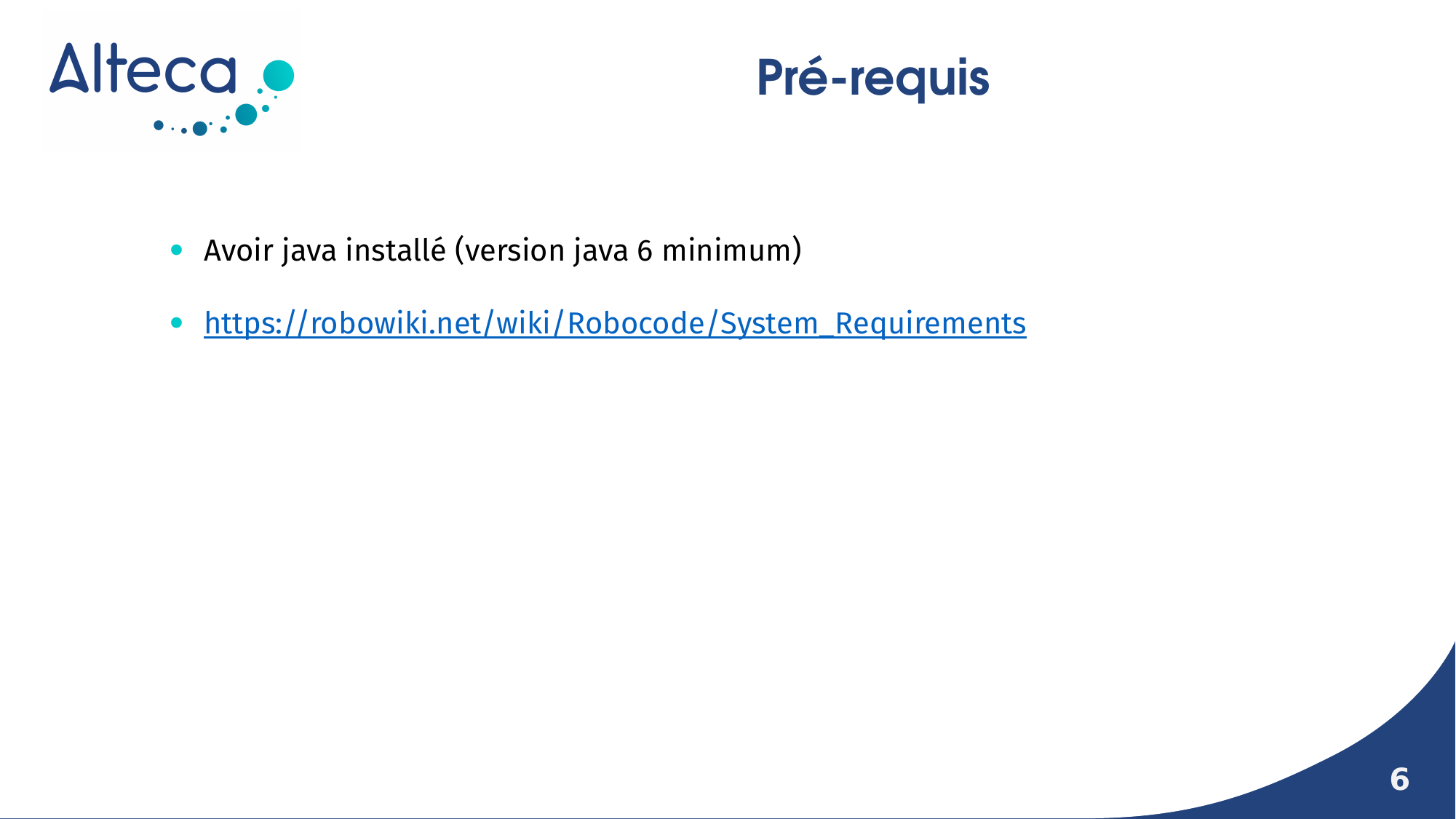

# Pré-requis
Avoir java installé (version java 6 minimum)
https://robowiki.net/wiki/Robocode/System_Requirements